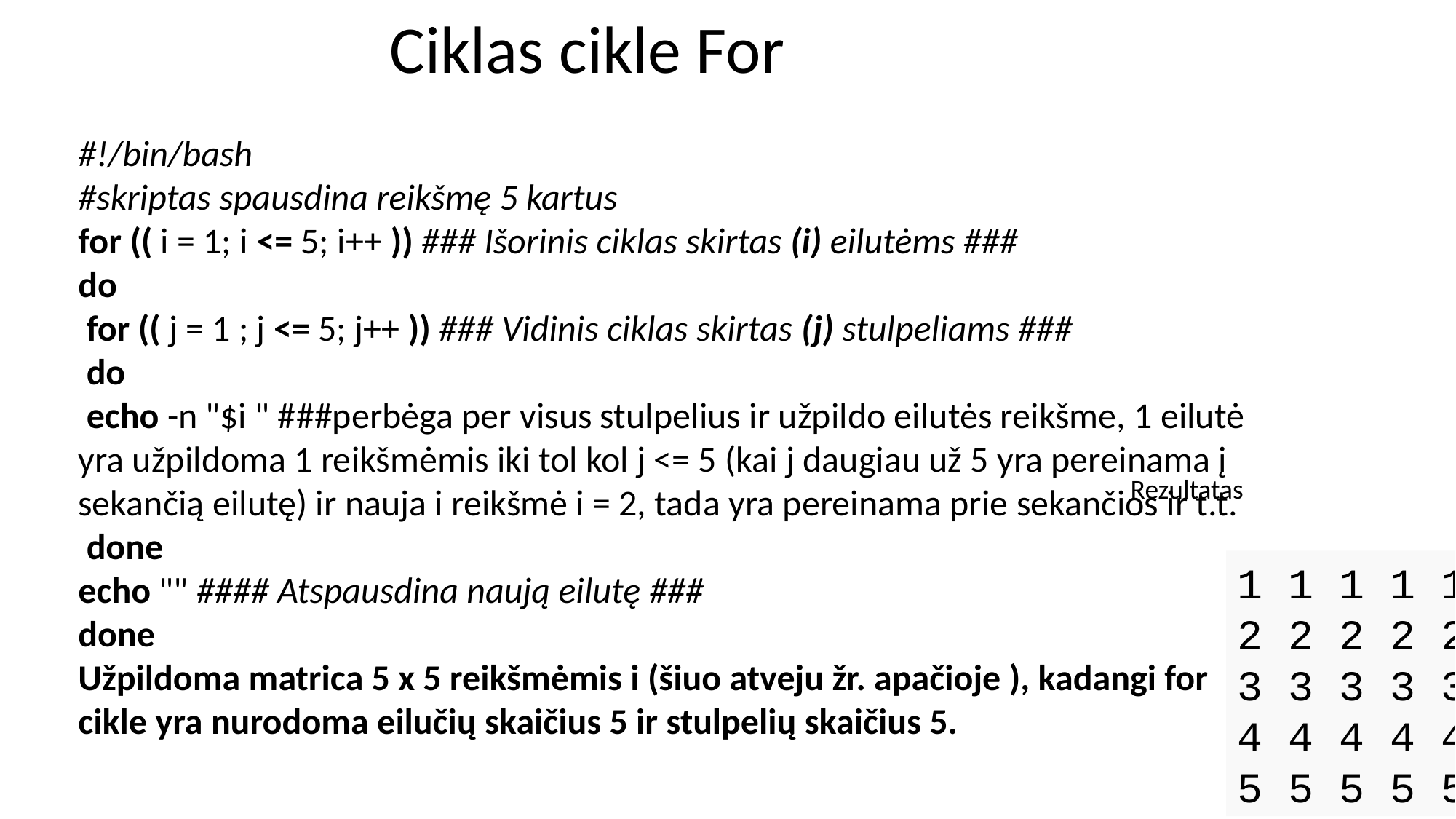

# Ciklas cikle For

#!/bin/bash
#skriptas spausdina reikšmę 5 kartus
for (( i = 1; i <= 5; i++ )) ### Išorinis ciklas skirtas (i) eilutėms ###
do
 for (( j = 1 ; j <= 5; j++ )) ### Vidinis ciklas skirtas (j) stulpeliams ###
 do
 echo -n "$i " ###perbėga per visus stulpelius ir užpildo eilutės reikšme, 1 eilutė yra užpildoma 1 reikšmėmis iki tol kol j <= 5 (kai j daugiau už 5 yra pereinama į sekančią eilutę) ir nauja i reikšmė i = 2, tada yra pereinama prie sekančios ir t.t.
 done
echo "" #### Atspausdina naują eilutę ###
done
Užpildoma matrica 5 x 5 reikšmėmis i (šiuo atveju žr. apačioje ), kadangi for cikle yra nurodoma eilučių skaičius 5 ir stulpelių skaičius 5.
Rezultatas
1 1 1 1 1 2 2 2 2 2 3 3 3 3 3 4 4 4 4 4 5 5 5 5 5